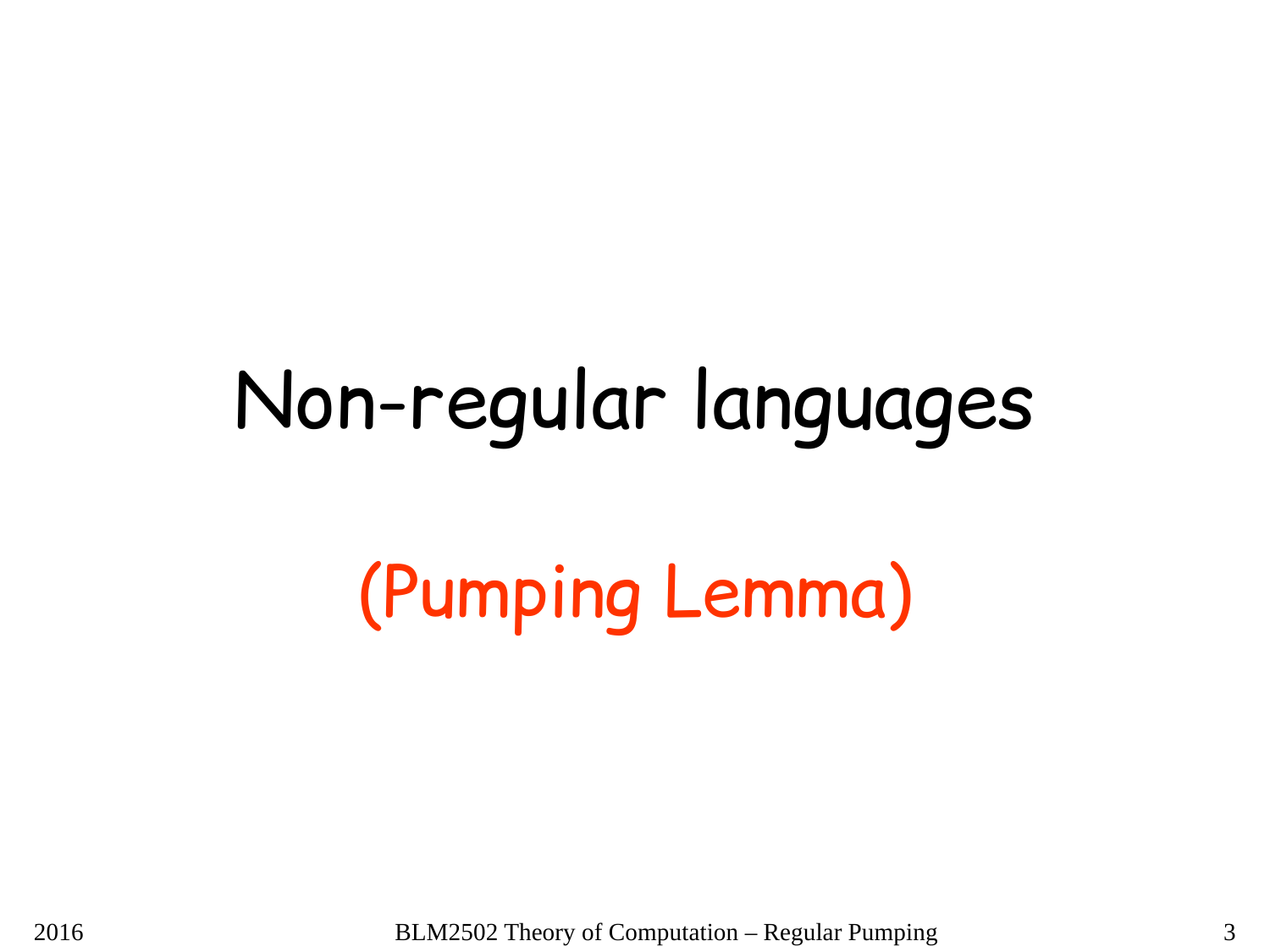

# Non-regular languages
(Pumping Lemma)
2016
BLM2502 Theory of Computation – Regular Pumping
3